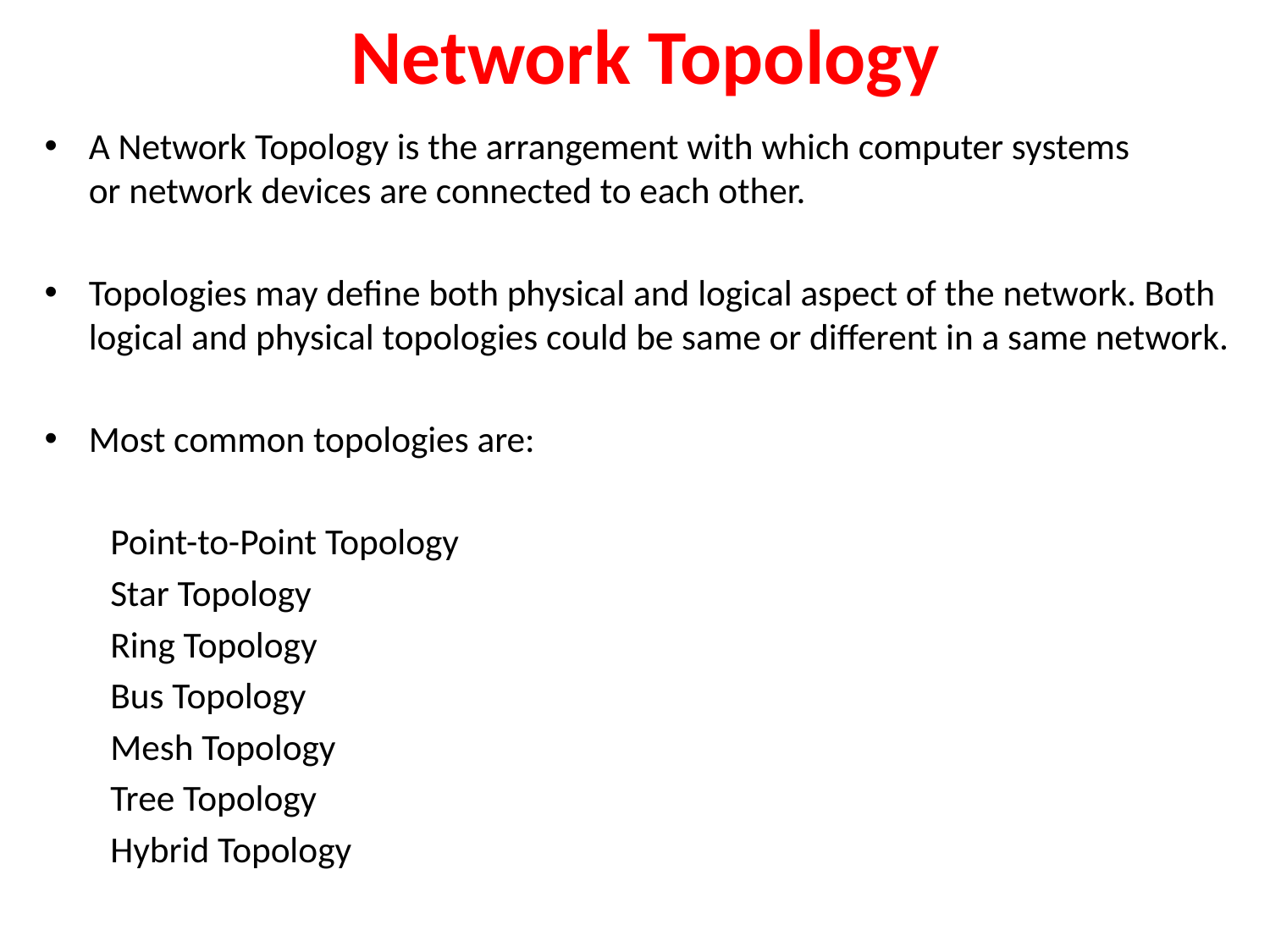

# Network Topology
A Network Topology is the arrangement with which computer systems or network devices are connected to each other.

Topologies may define both physical and logical aspect of the network. Both logical and physical topologies could be same or different in a same network.

Most common topologies are:

        Point-to-Point Topology
        Star Topology
        Ring Topology
        Bus Topology
        Mesh Topology
        Tree Topology
        Hybrid Topology